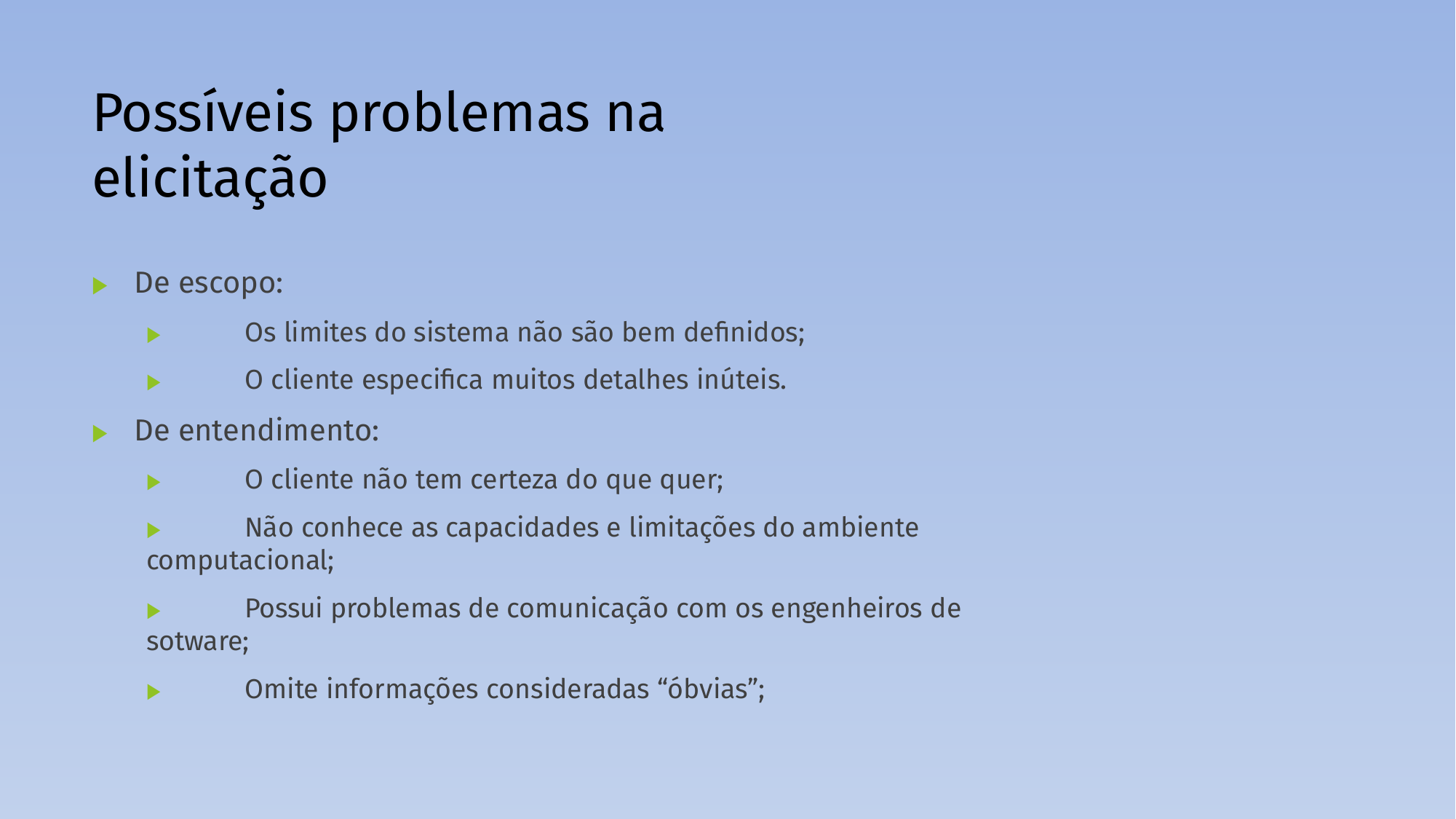

# Possíveis problemas na elicitação
▶	De escopo:
▶	Os limites do sistema não são bem definidos;
▶	O cliente especifica muitos detalhes inúteis.
▶	De entendimento:
▶	O cliente não tem certeza do que quer;
▶	Não conhece as capacidades e limitações do ambiente computacional;
▶	Possui problemas de comunicação com os engenheiros de sotware;
▶	Omite informações consideradas “óbvias”;